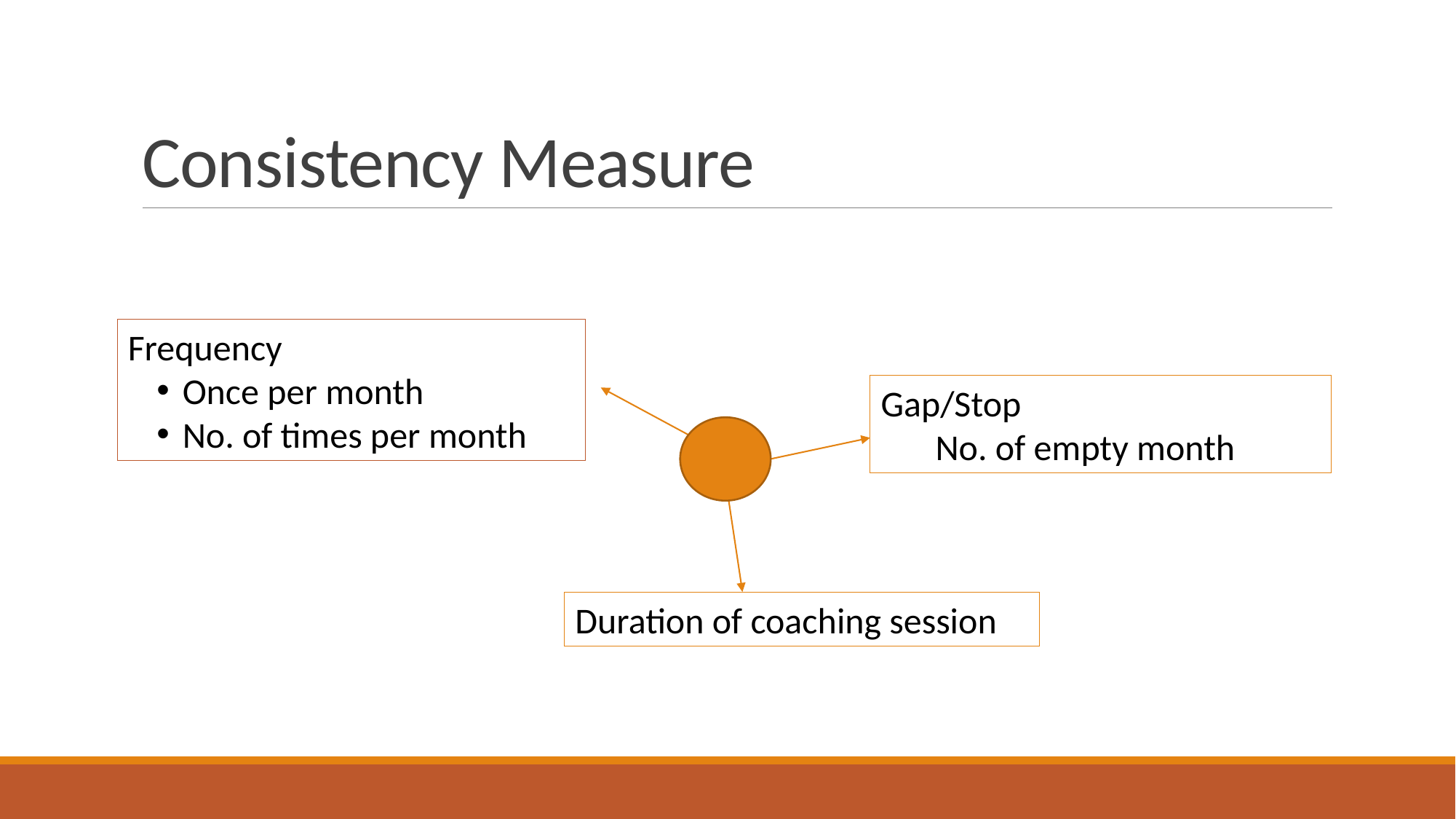

# Consistency Measure

Frequency
Once per month
No. of times per month
Gap/Stop
No. of empty month

Duration of coaching session